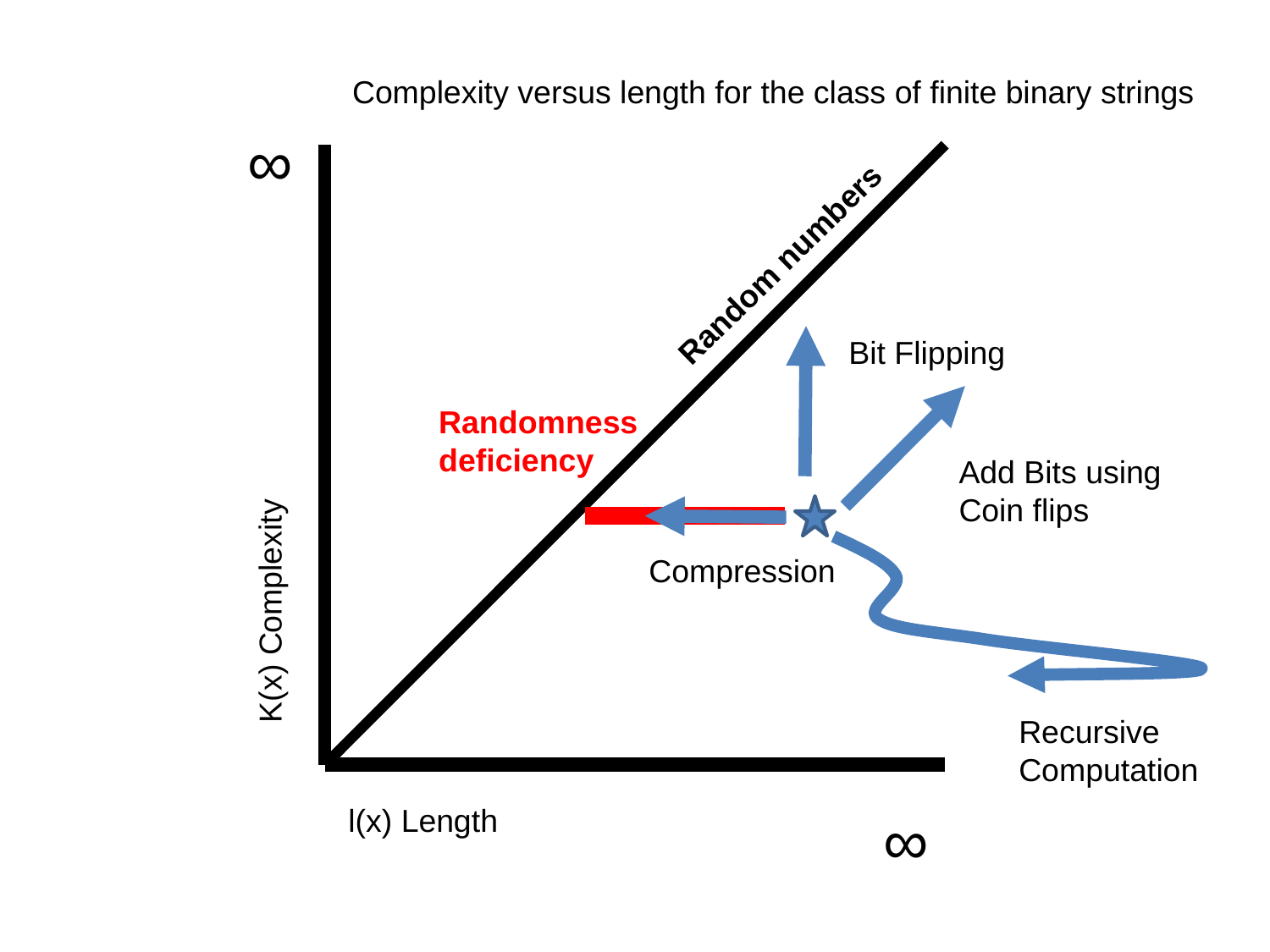

Complexity versus length for the class of finite binary strings
∞
Random numbers
Bit Flipping
Randomness
deficiency
Add Bits using
Coin flips

Compression
K(x) Complexity
Recursive
Computation
l(x) Length
∞